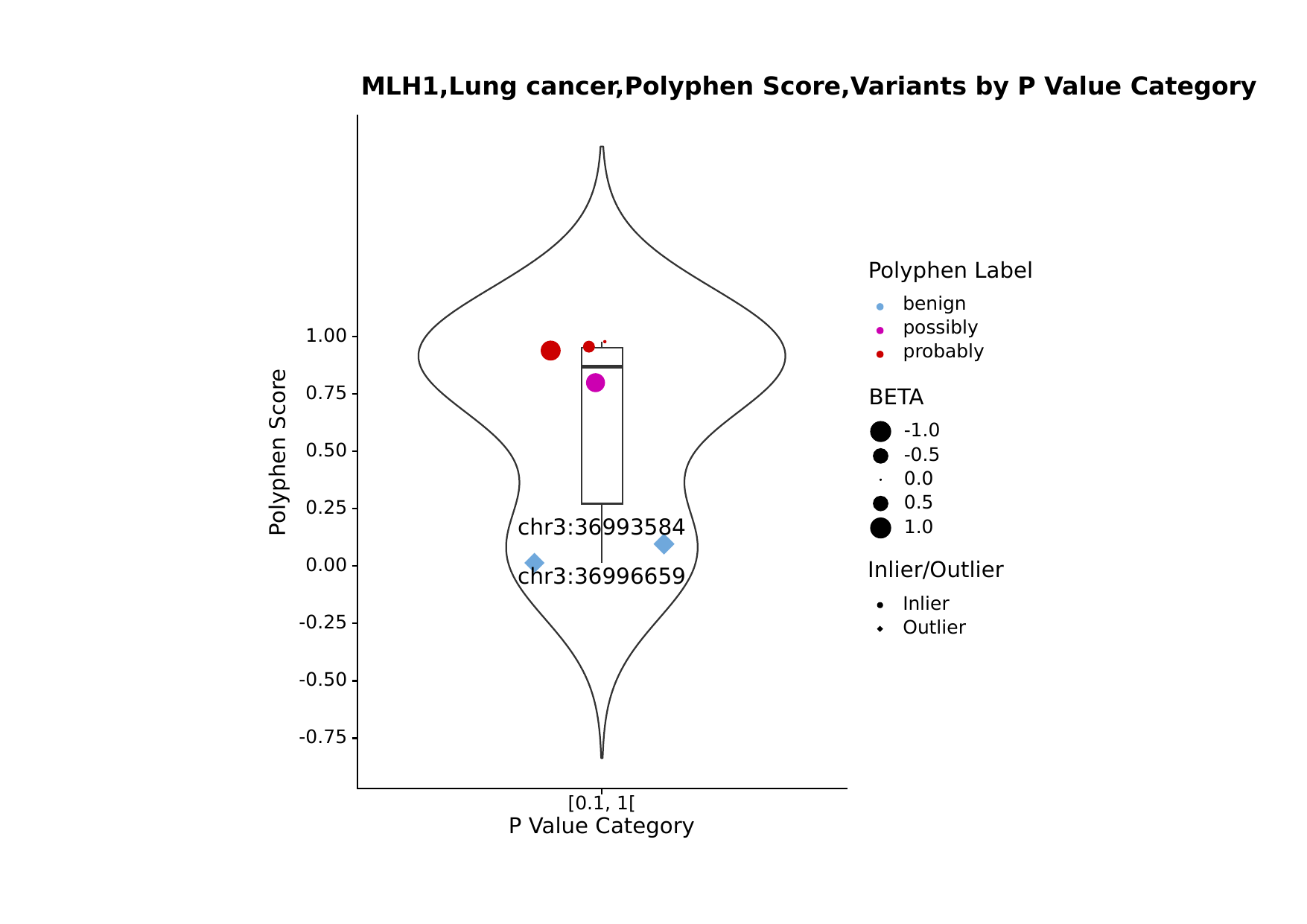

MLH1,Lung cancer,Polyphen Score,Variants by P Value Category

Polyphen Label
benign

possibly

1.00

probably

0.75
BETA

-1.0
Polyphen Score
0.50
-0.5

0.0

0.5

0.25

chr3:36993584
1.0

0.00
Inlier/Outlier

chr3:36996659
Inlier

-0.25
Outlier

-0.50

-0.75

[0.1, 1[
P Value Category